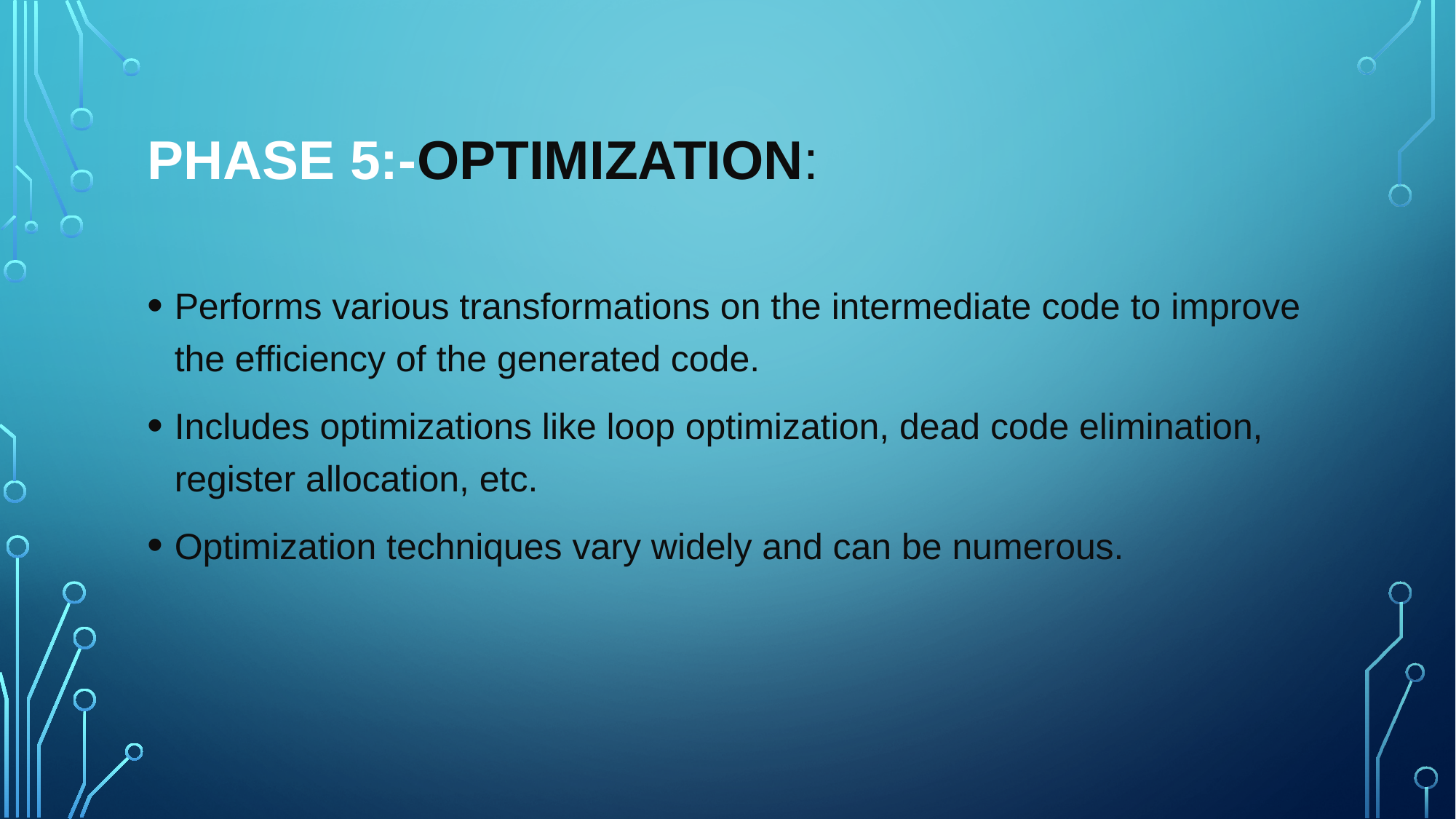

# PHASE 5:-Optimization:
Performs various transformations on the intermediate code to improve the efficiency of the generated code.
Includes optimizations like loop optimization, dead code elimination, register allocation, etc.
Optimization techniques vary widely and can be numerous.